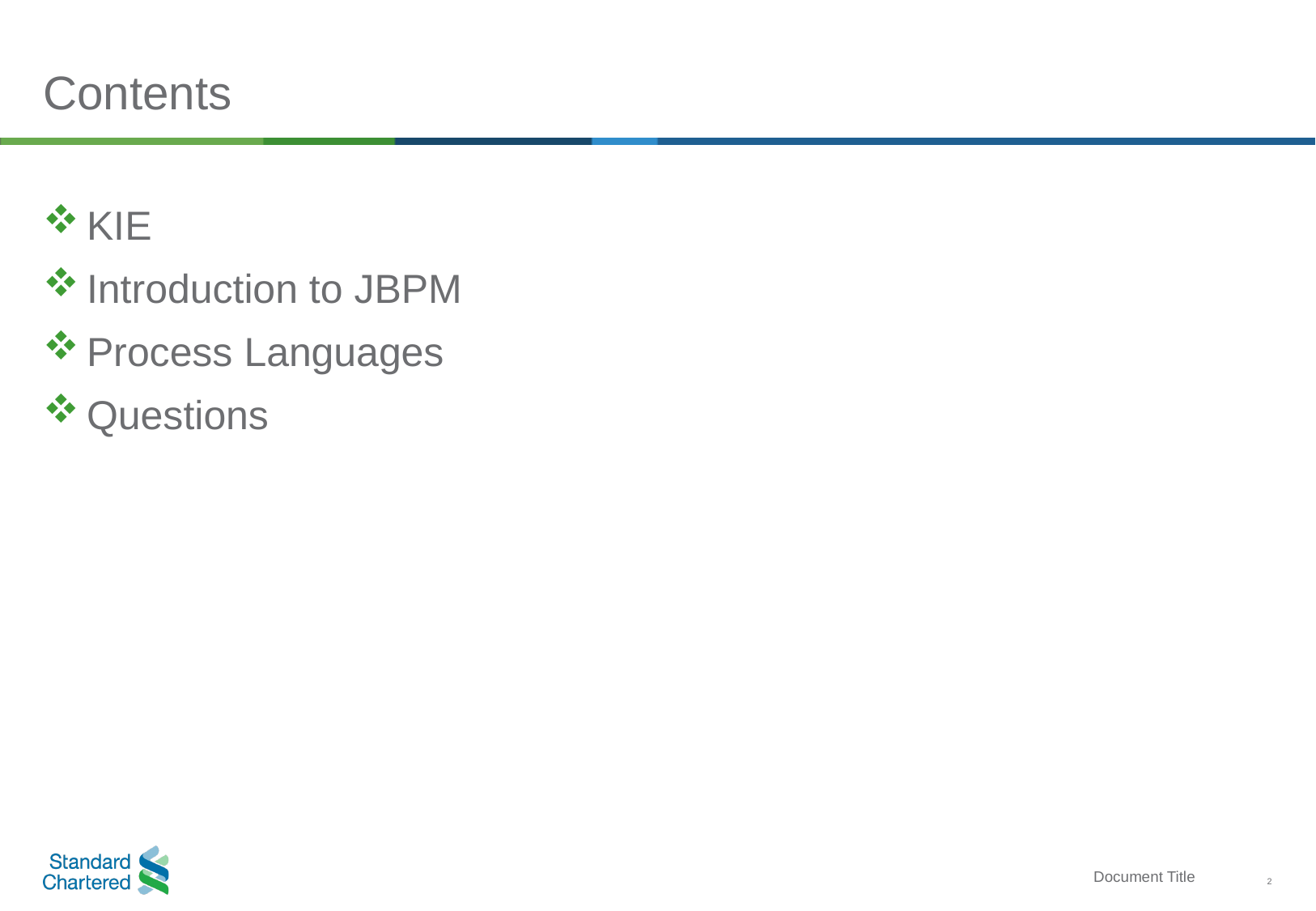

# Contents
KIE
Introduction to JBPM
Process Languages
Questions